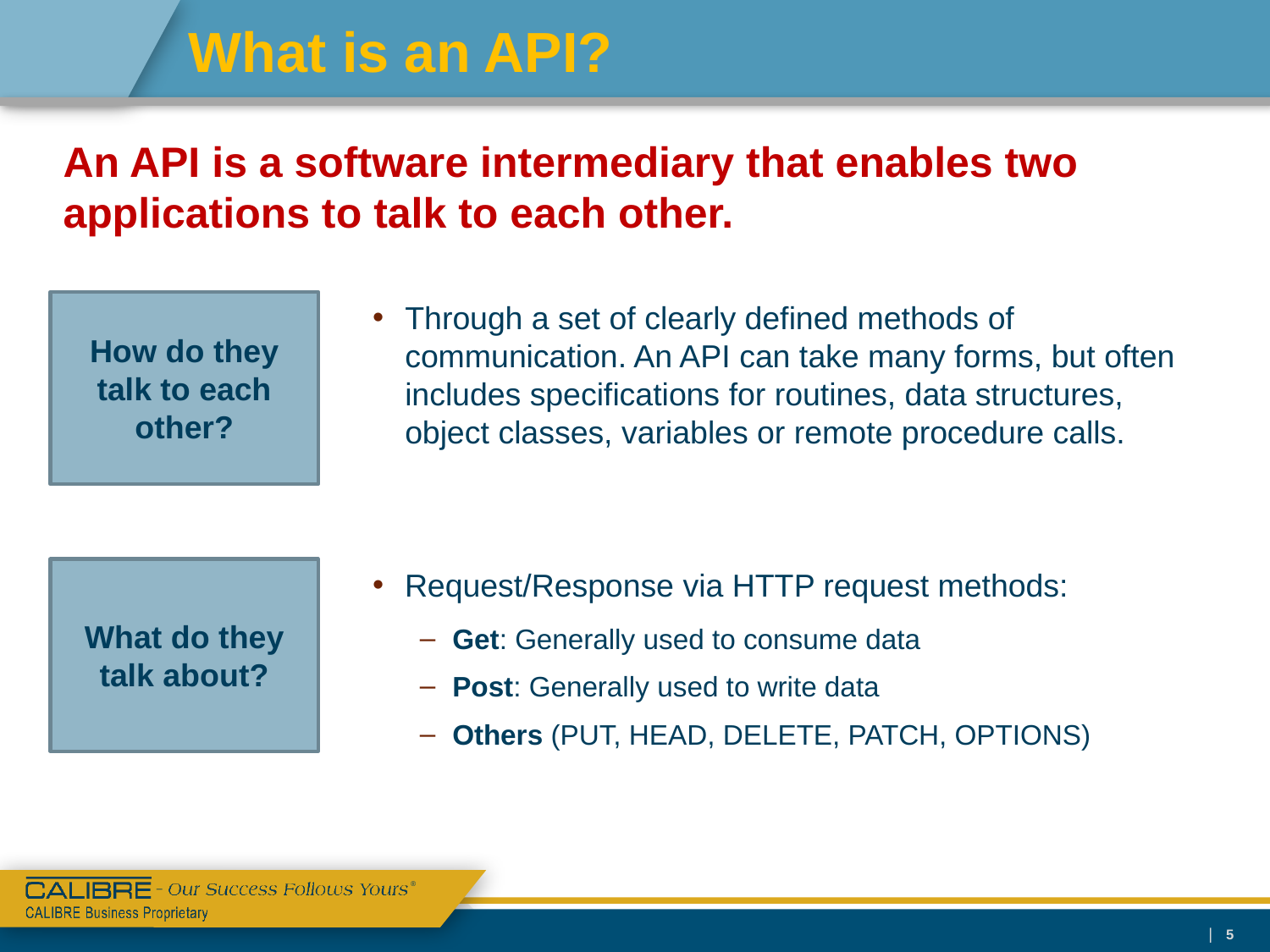

# What is an API?
An API is a software intermediary that enables two applications to talk to each other.

How do they talk to each other?
Through a set of clearly defined methods of communication. An API can take many forms, but often includes specifications for routines, data structures, object classes, variables or remote procedure calls.
What do they talk about?
Request/Response via HTTP request methods:
Get: Generally used to consume data
Post: Generally used to write data
Others (PUT, HEAD, DELETE, PATCH, OPTIONS)